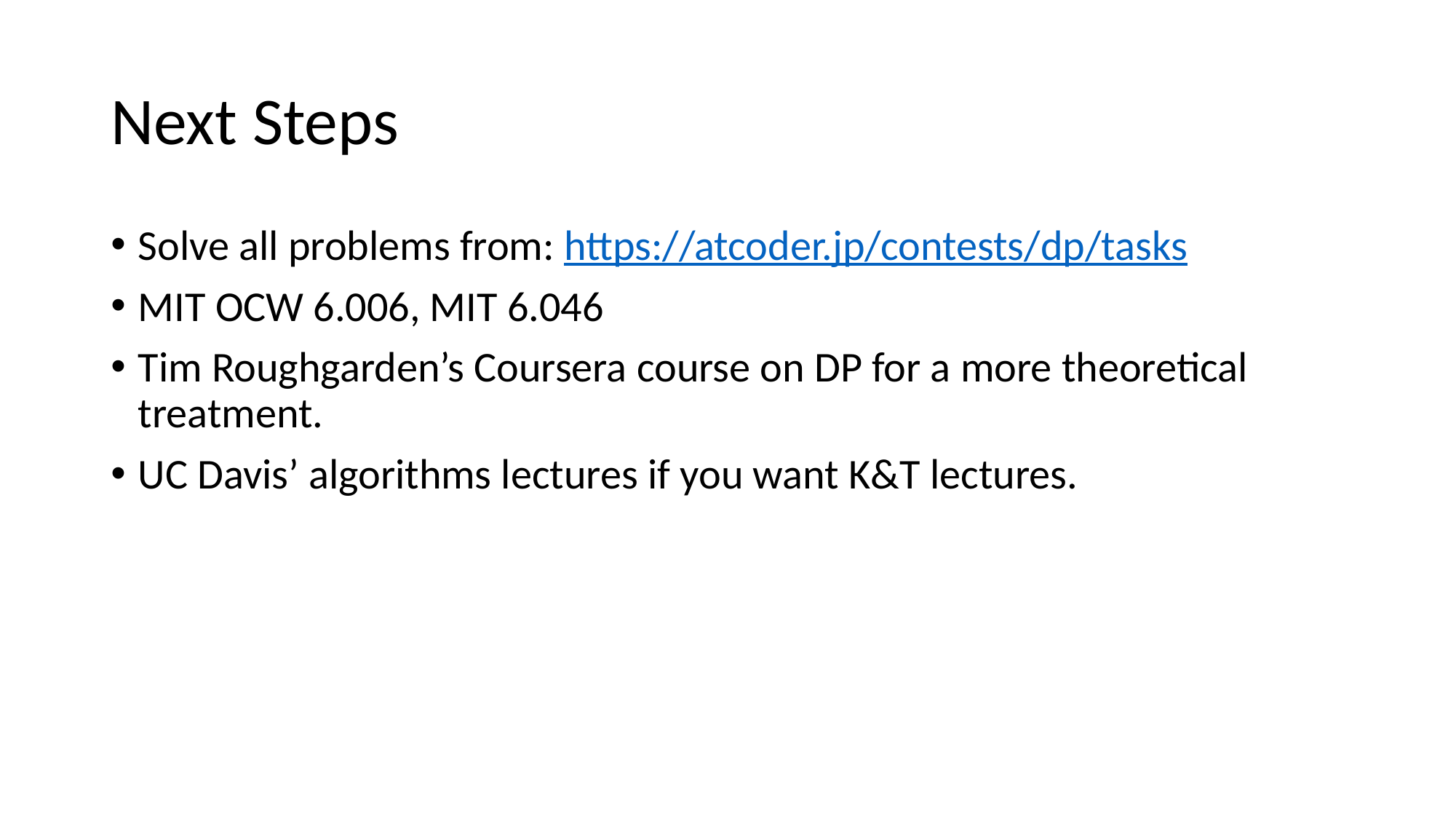

# Next Steps
Solve all problems from: https://atcoder.jp/contests/dp/tasks
MIT OCW 6.006, MIT 6.046
Tim Roughgarden’s Coursera course on DP for a more theoretical treatment.
UC Davis’ algorithms lectures if you want K&T lectures.